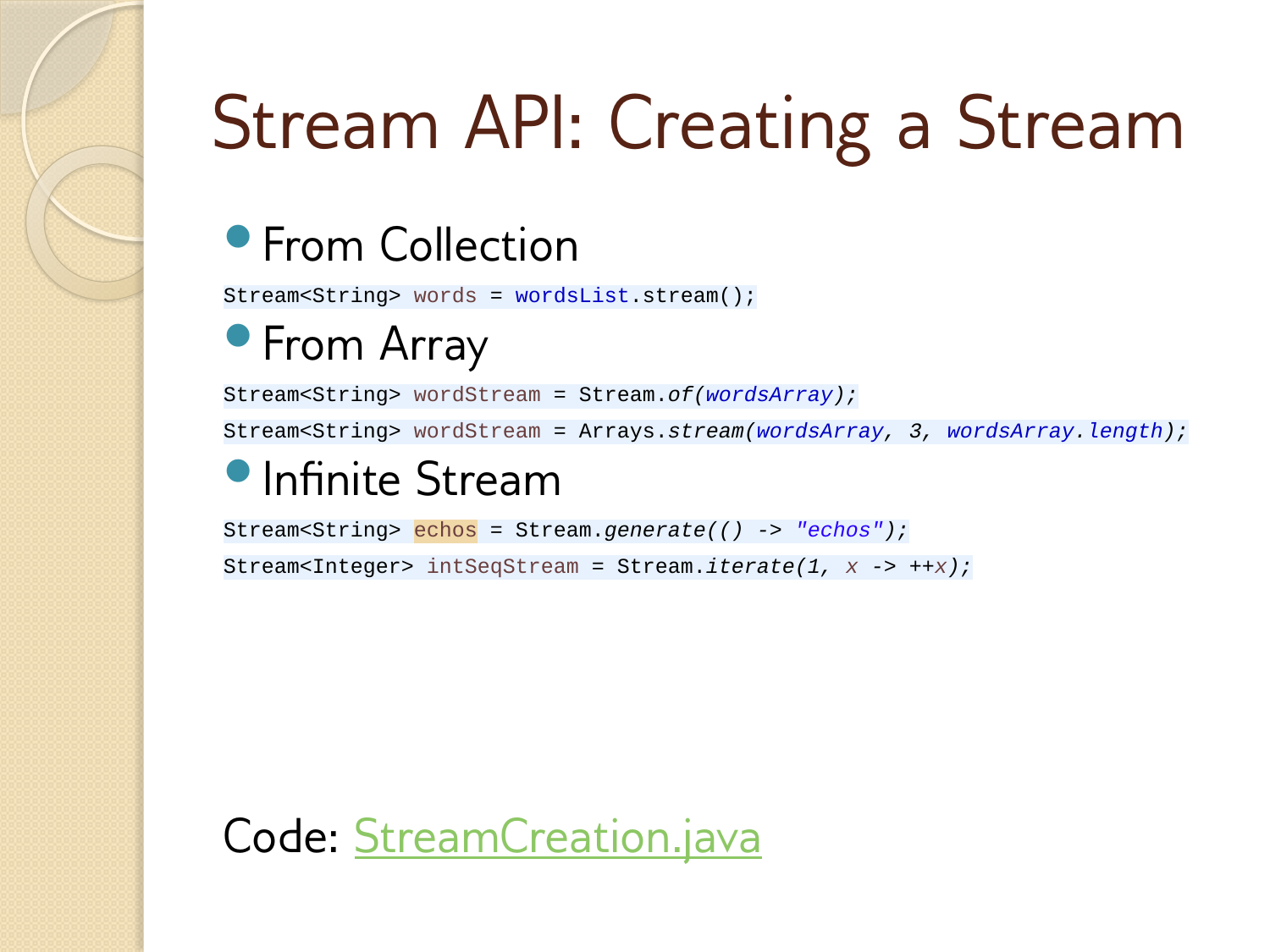

# Stream API: Creating a Stream
From Collection
Stream<String> words = wordsList.stream();
From Array
Stream<String> wordStream = Stream.of(wordsArray);
Stream<String> wordStream = Arrays.stream(wordsArray, 3, wordsArray.length);
Infinite Stream
Stream<String> echos = Stream.generate(() -> "echos");
Stream<Integer> intSeqStream = Stream.iterate(1, x -> ++x);

Code: StreamCreation.java